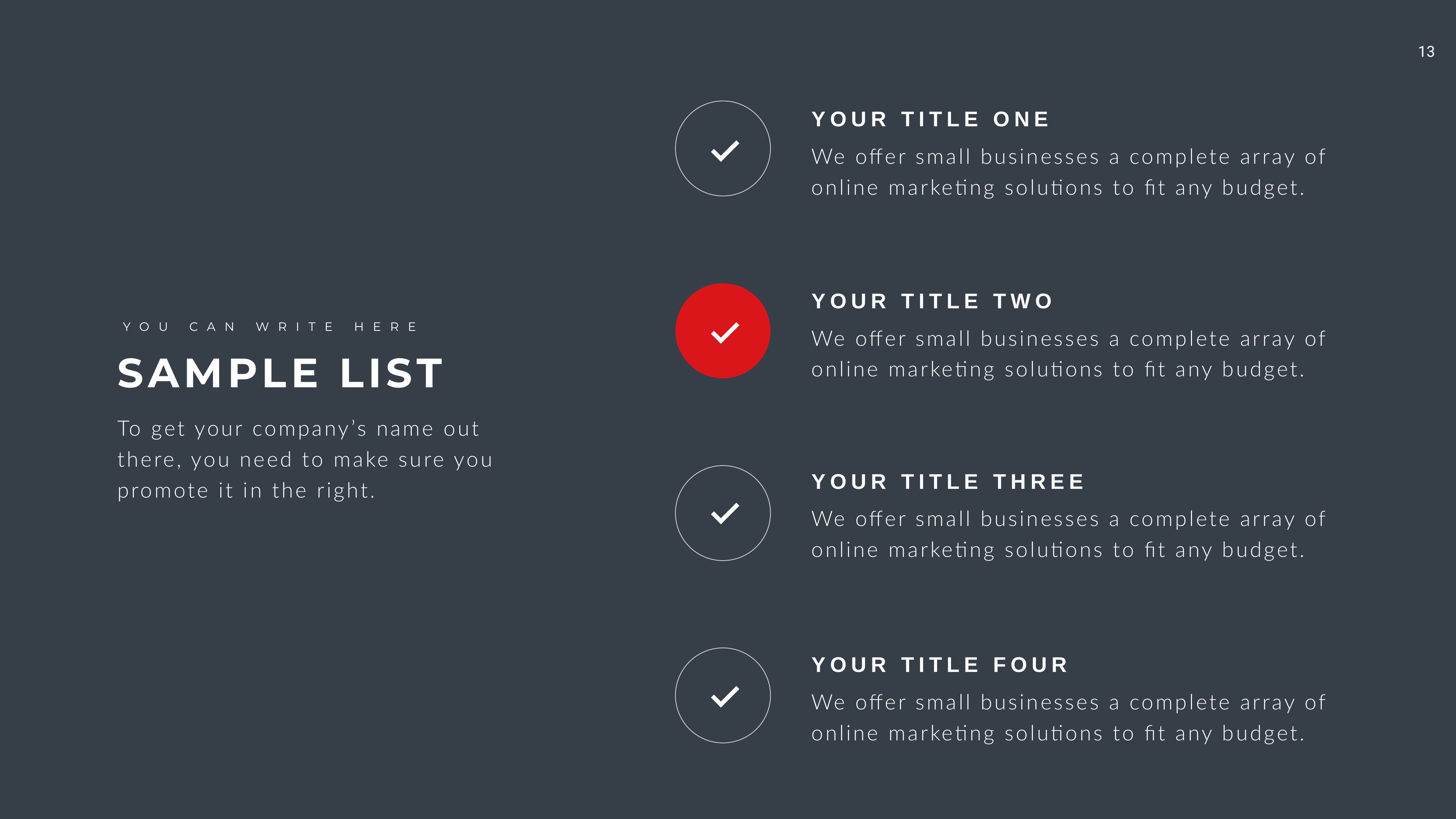

YOUR TITLE ONE
We offer small businesses a complete array of online marketing solutions to fit any budget.

YOUR TITLE TWO
We offer small businesses a complete array of online marketing solutions to fit any budget.
YOU CAN WRITE HERE
SAMPLE LIST
To get your company’s name out there, you need to make sure you promote it in the right.
YOUR TITLE THREE

We offer small businesses a complete array of online marketing solutions to fit any budget.

YOUR TITLE FOUR
We offer small businesses a complete array of online marketing solutions to fit any budget.